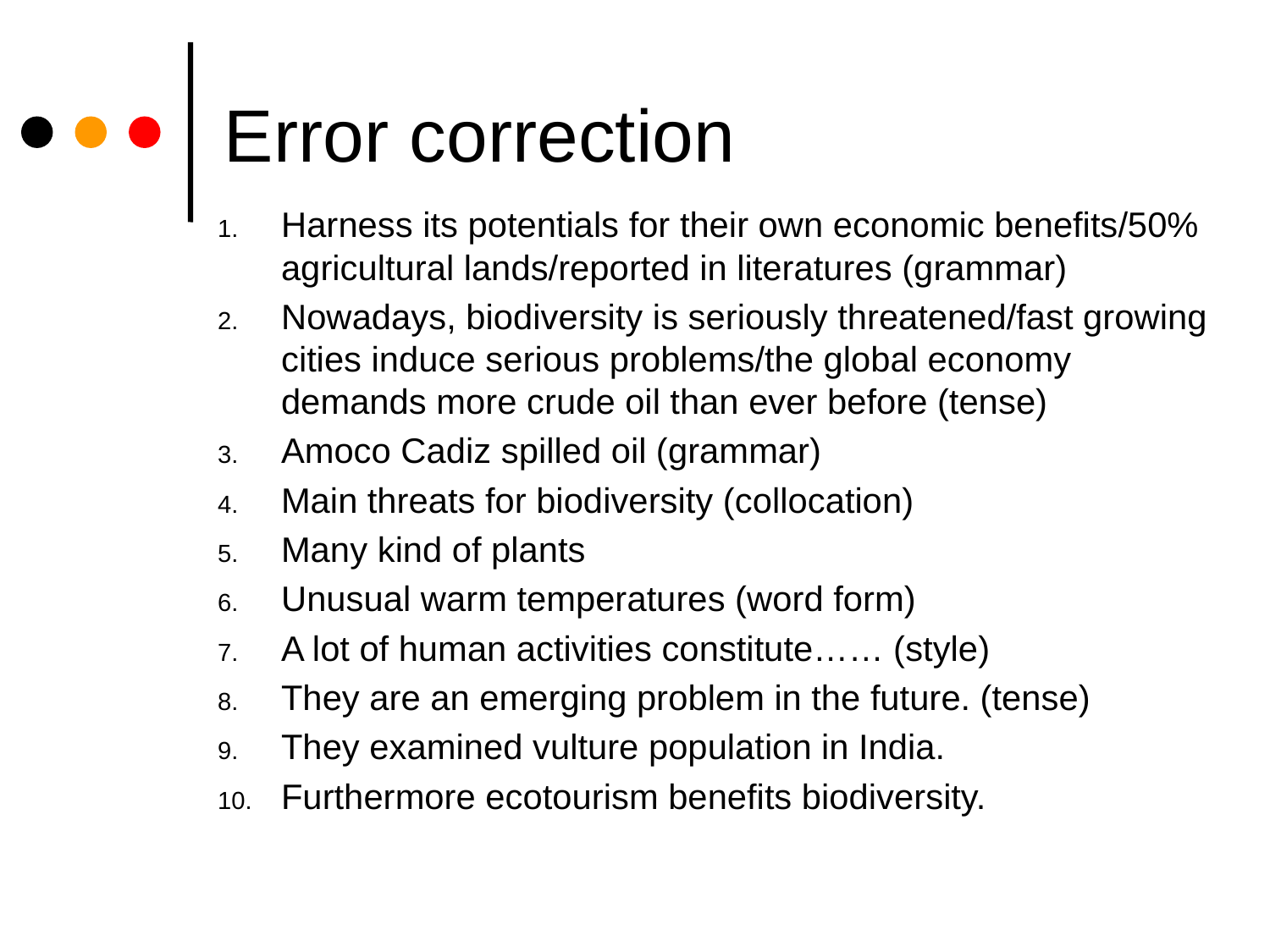

# Error correction
Harness its potentials for their own economic benefits/50% agricultural lands/reported in literatures (grammar)
Nowadays, biodiversity is seriously threatened/fast growing cities induce serious problems/the global economy demands more crude oil than ever before (tense)
Amoco Cadiz spilled oil (grammar)
Main threats for biodiversity (collocation)
Many kind of plants
Unusual warm temperatures (word form)
A lot of human activities constitute…… (style)
They are an emerging problem in the future. (tense)
They examined vulture population in India.
Furthermore ecotourism benefits biodiversity.